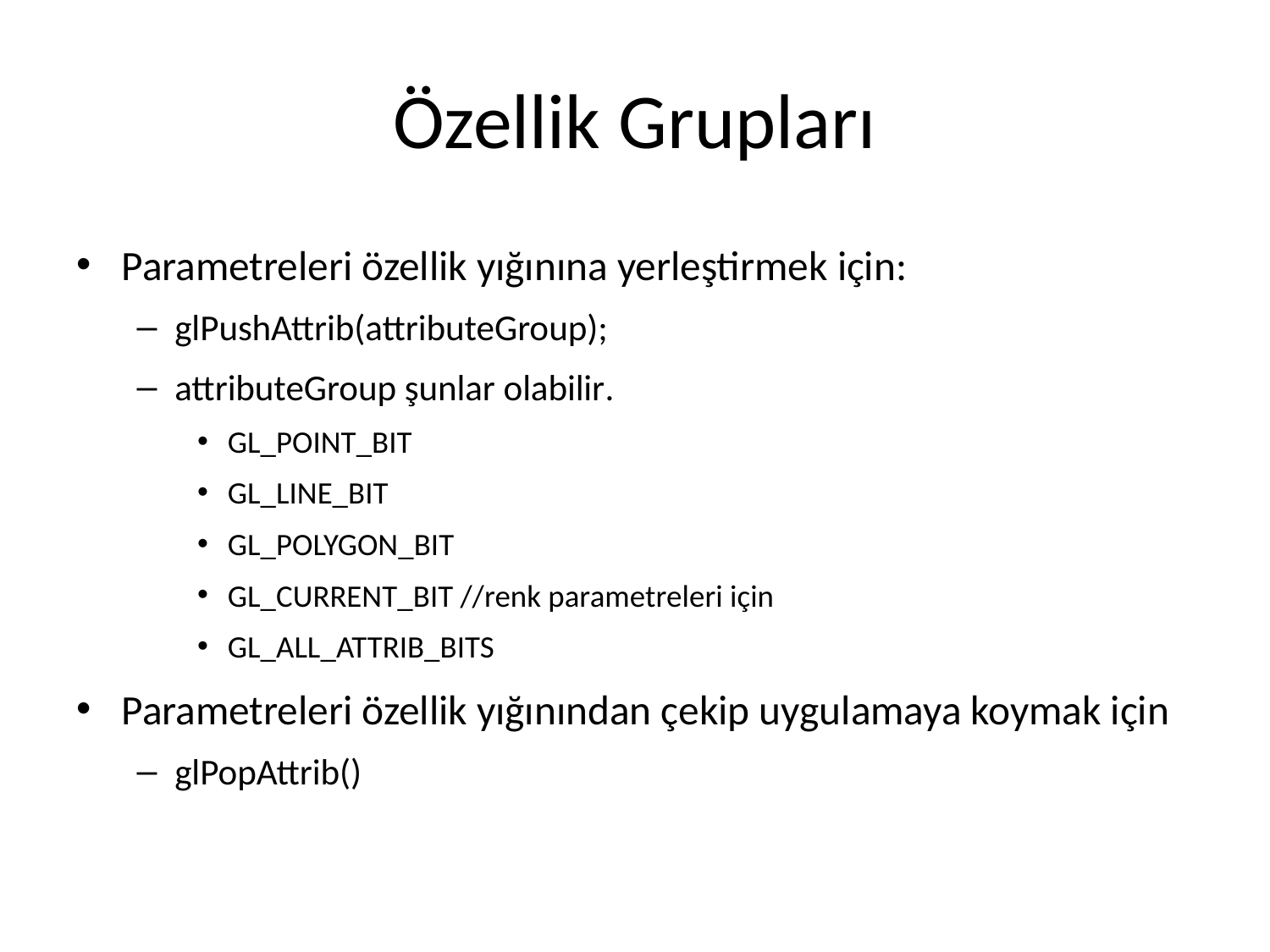

# Özellik Grupları
Parametreleri özellik yığınına yerleştirmek için:
glPushAttrib(attributeGroup);
attributeGroup şunlar olabilir.
GL_POINT_BIT
GL_LINE_BIT
GL_POLYGON_BIT
GL_CURRENT_BIT //renk parametreleri için
GL_ALL_ATTRIB_BITS
Parametreleri özellik yığınından çekip uygulamaya koymak için
glPopAttrib()